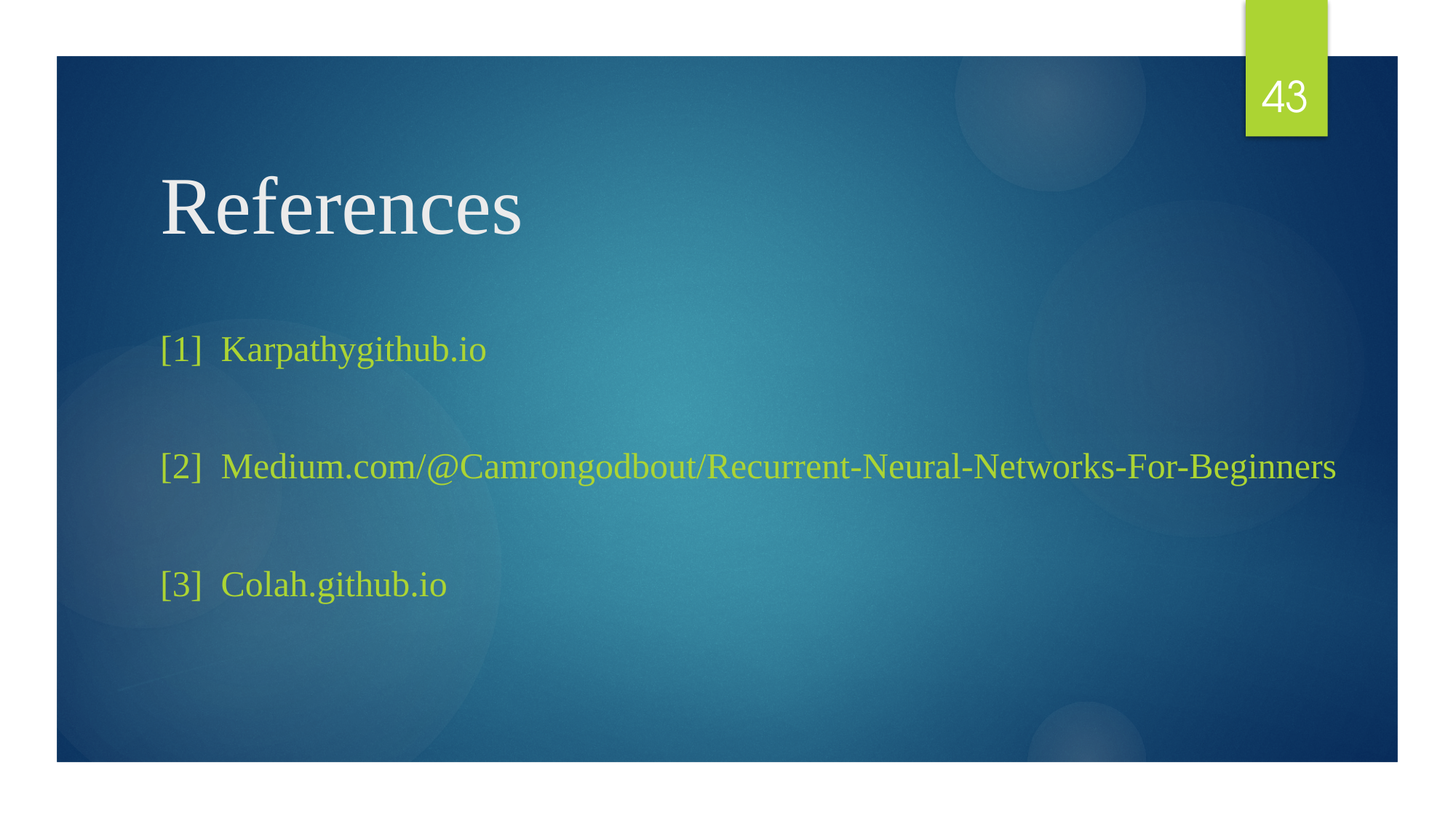

https://Medium.Com/@Camrongodbout/Recurrent-Neural-Networks-For-Beginners-Aca4e933b82

https://Medium.Com/@Camrongodbout/Recurrent-Neural-Networks-For-Beginners-Aca4e933b82

43
# References
[1]  Karpathygithub.io

[2]  Medium.com/@Camrongodbout/Recurrent-Neural-Networks-For-Beginners

[3]  Colah.github.io